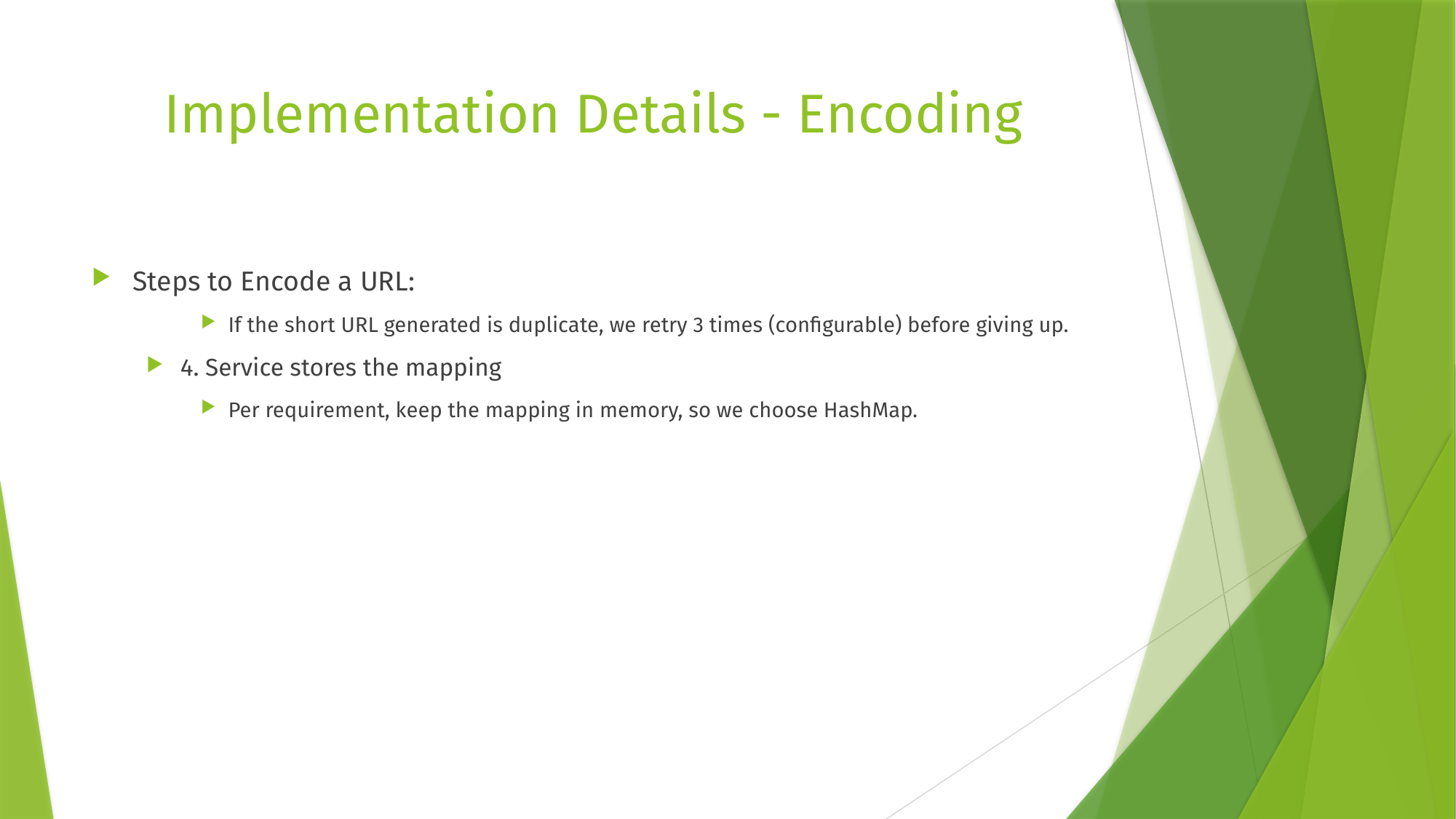

# Implementation Details - Encoding
Steps to Encode a URL:
If the short URL generated is duplicate, we retry 3 times (configurable) before giving up.
4. Service stores the mapping
Per requirement, keep the mapping in memory, so we choose HashMap.